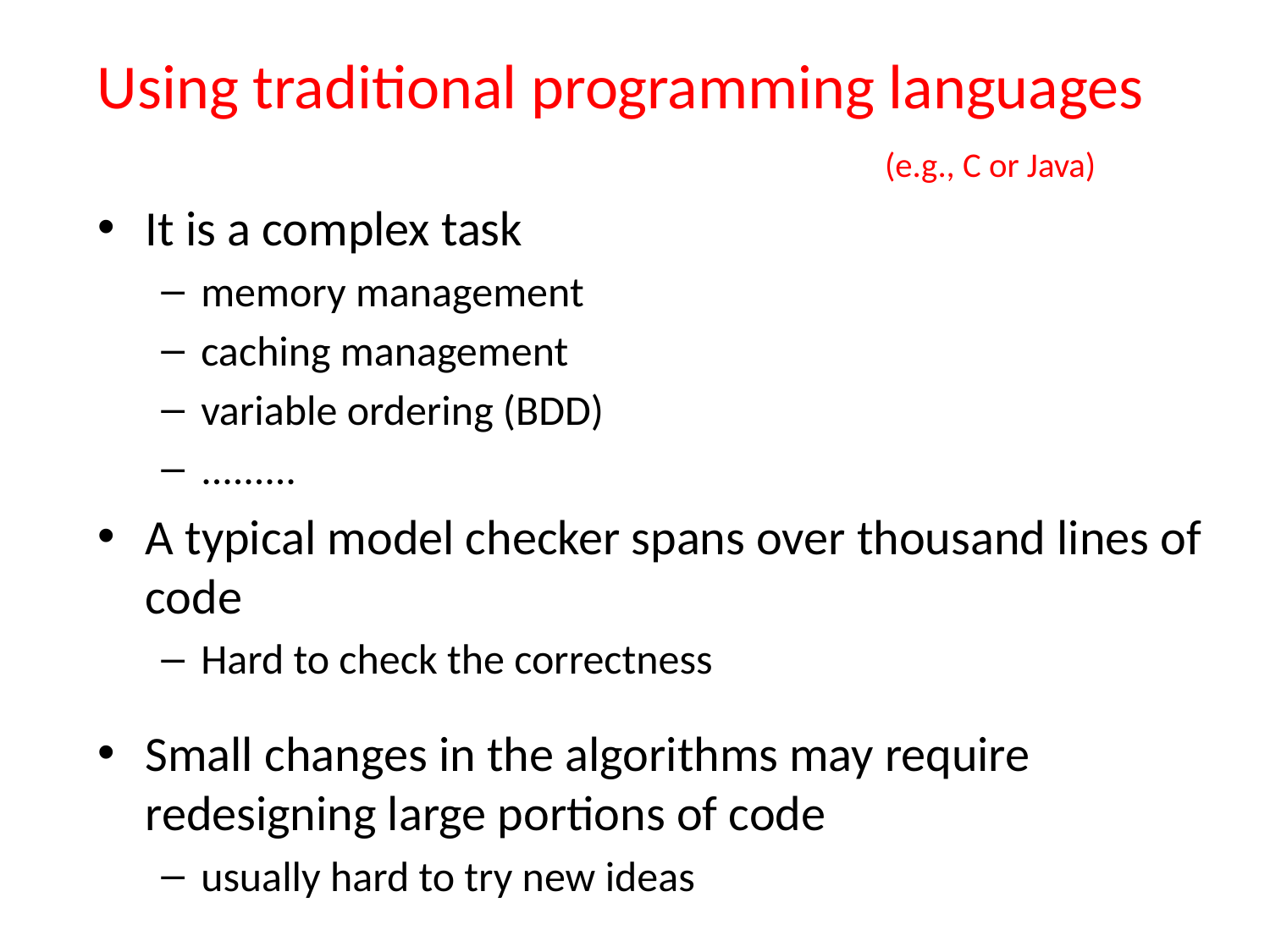

# Using traditional programming languages (e.g., C or Java)
It is a complex task
memory management
caching management
variable ordering (BDD)
.........

A typical model checker spans over thousand lines of code
Hard to check the correctness

Small changes in the algorithms may require redesigning large portions of code
usually hard to try new ideas